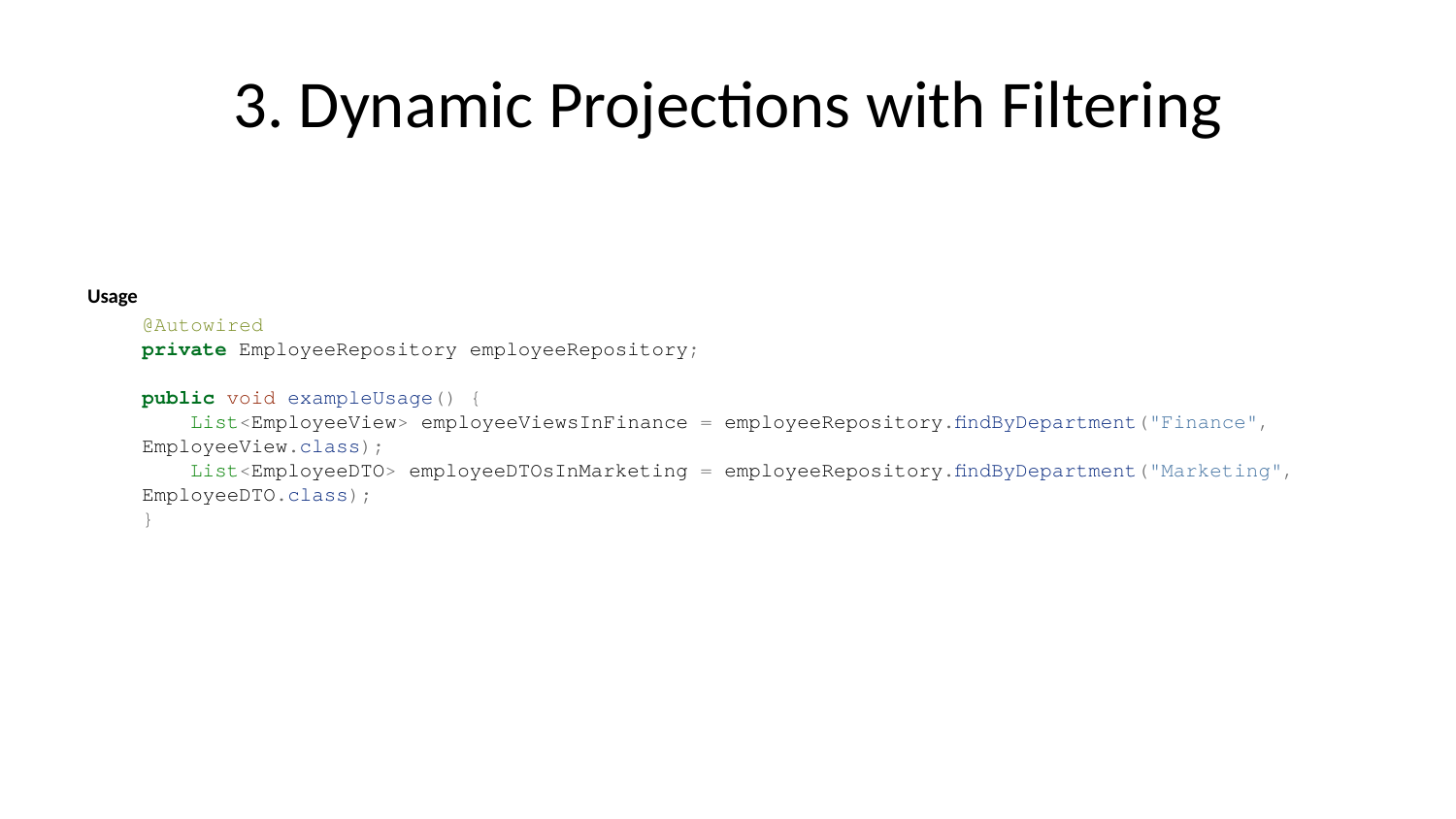

# 3. Dynamic Projections with Filtering

Usage
@Autowired
private EmployeeRepository employeeRepository;
public void exampleUsage() {
    List<EmployeeView> employeeViewsInFinance = employeeRepository.findByDepartment("Finance", EmployeeView.class);
    List<EmployeeDTO> employeeDTOsInMarketing = employeeRepository.findByDepartment("Marketing", EmployeeDTO.class);
}